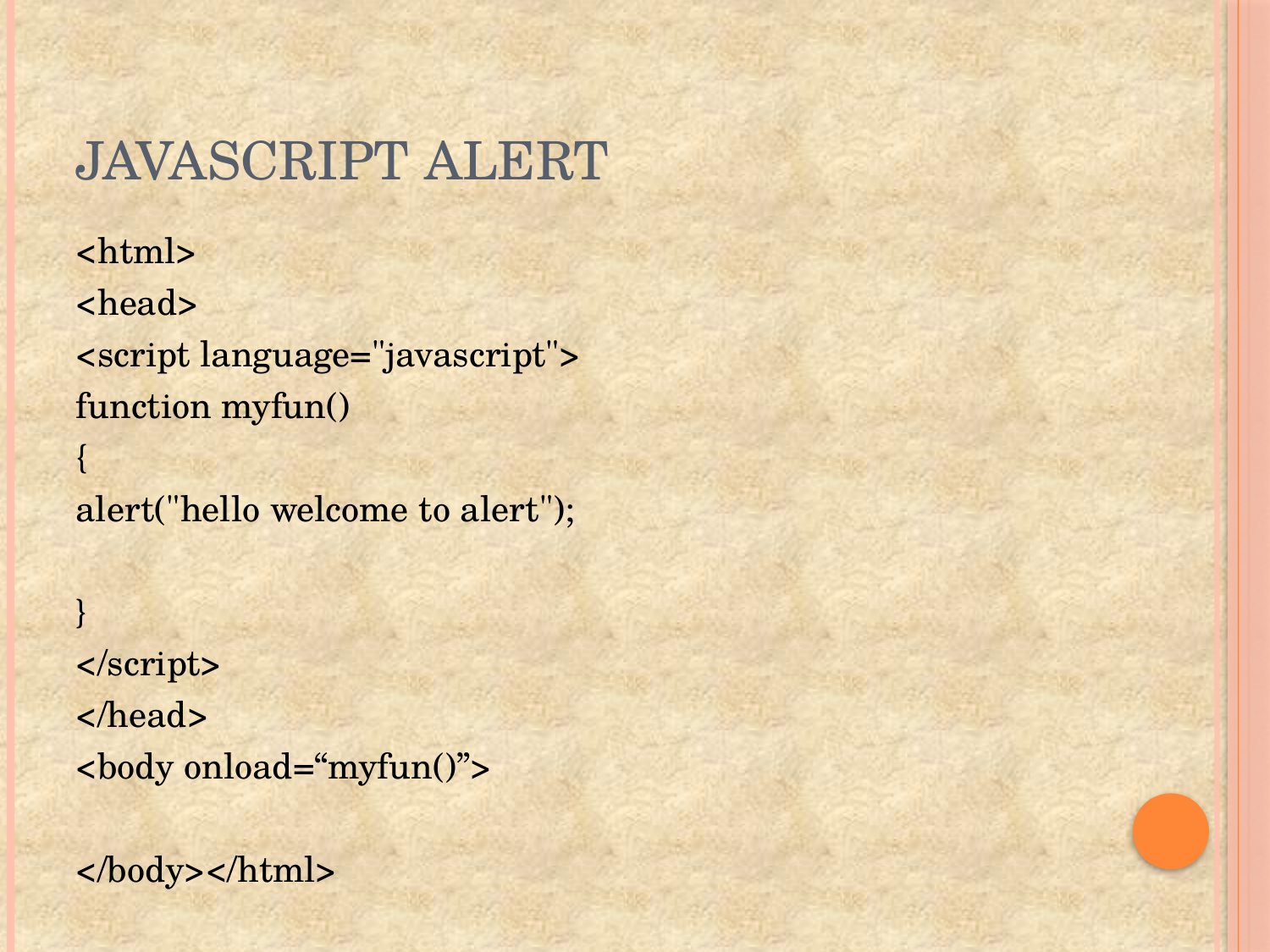

# Javascript Alert
<html>
<head>
<script language="javascript">
function myfun()
{
alert("hello welcome to alert");

}
</script>
</head>
<body onload=“myfun()”>

</body></html>